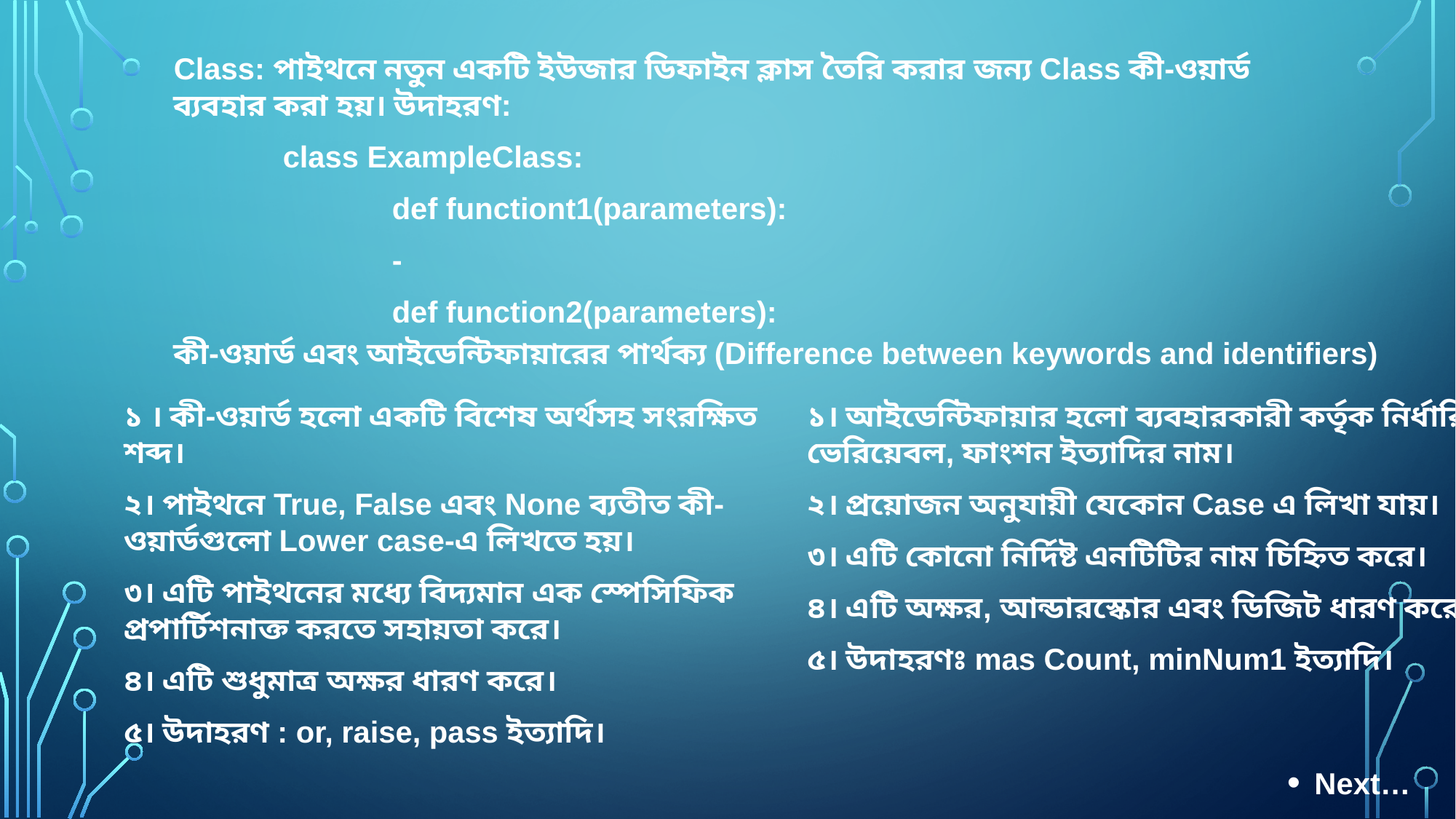

Class: পাইথনে নতুন একটি ইউজার ডিফাইন ক্লাস তৈরি করার জন্য Class কী-ওয়ার্ড ব্যবহার করা হয়। উদাহরণ:
	class ExampleClass:
		def functiont1(parameters):
		-
		def function2(parameters):
কী-ওয়ার্ড এবং আইডেন্টিফায়ারের পার্থক্য (Difference between keywords and identifiers)
১ । কী-ওয়ার্ড হলো একটি বিশেষ অর্থসহ সংরক্ষিত শব্দ।
২। পাইথনে True, False এবং None ব্যতীত কী- ওয়ার্ডগুলো Lower case-এ লিখতে হয়।
৩। এটি পাইথনের মধ্যে বিদ্যমান এক স্পেসিফিক প্রপার্টিশনাক্ত করতে সহায়তা করে।
৪। এটি শুধুমাত্র অক্ষর ধারণ করে।
৫। উদাহরণ : or, raise, pass ইত্যাদি।
১। আইডেন্টিফায়ার হলো ব্যবহারকারী কর্তৃক নির্ধারিত ভেরিয়েবল, ফাংশন ইত্যাদির নাম।
২। প্রয়োজন অনুযায়ী যেকোন Case এ লিখা যায়।
৩। এটি কোনো নির্দিষ্ট এনটিটির নাম চিহ্নিত করে।
৪। এটি অক্ষর, আন্ডারস্কোর এবং ডিজিট ধারণ করে।
৫। উদাহরণঃ mas Count, minNum1 ইত্যাদি।

Next…